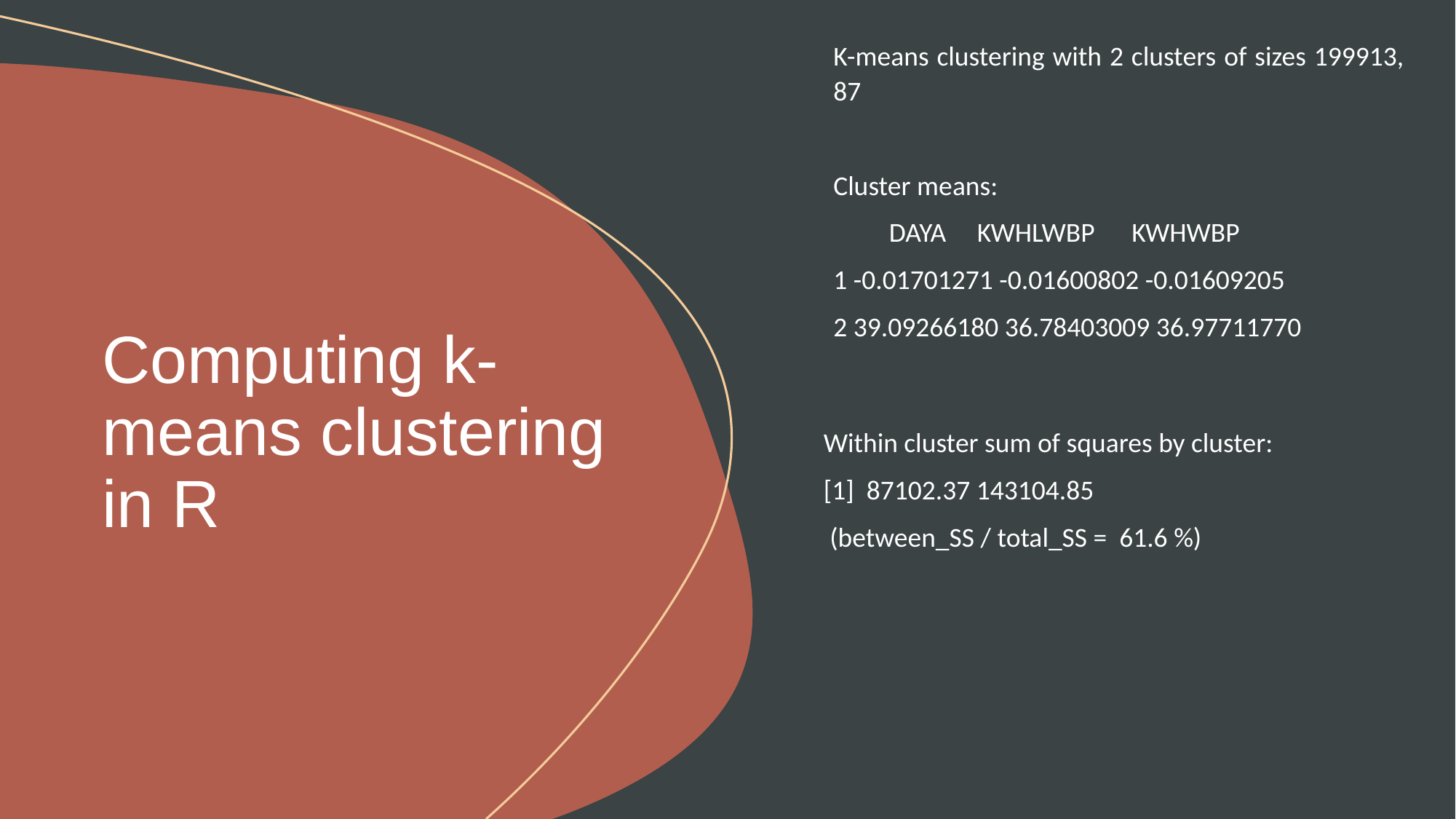

K-means clustering with 2 clusters of sizes 199913, 87

Cluster means:
         DAYA     KWHLWBP      KWHWBP
1 -0.01701271 -0.01600802 -0.01609205
2 39.09266180 36.78403009 36.97711770

Computing k-means clustering in R
Within cluster sum of squares by cluster:
[1]  87102.37 143104.85
 (between_SS / total_SS =  61.6 %)